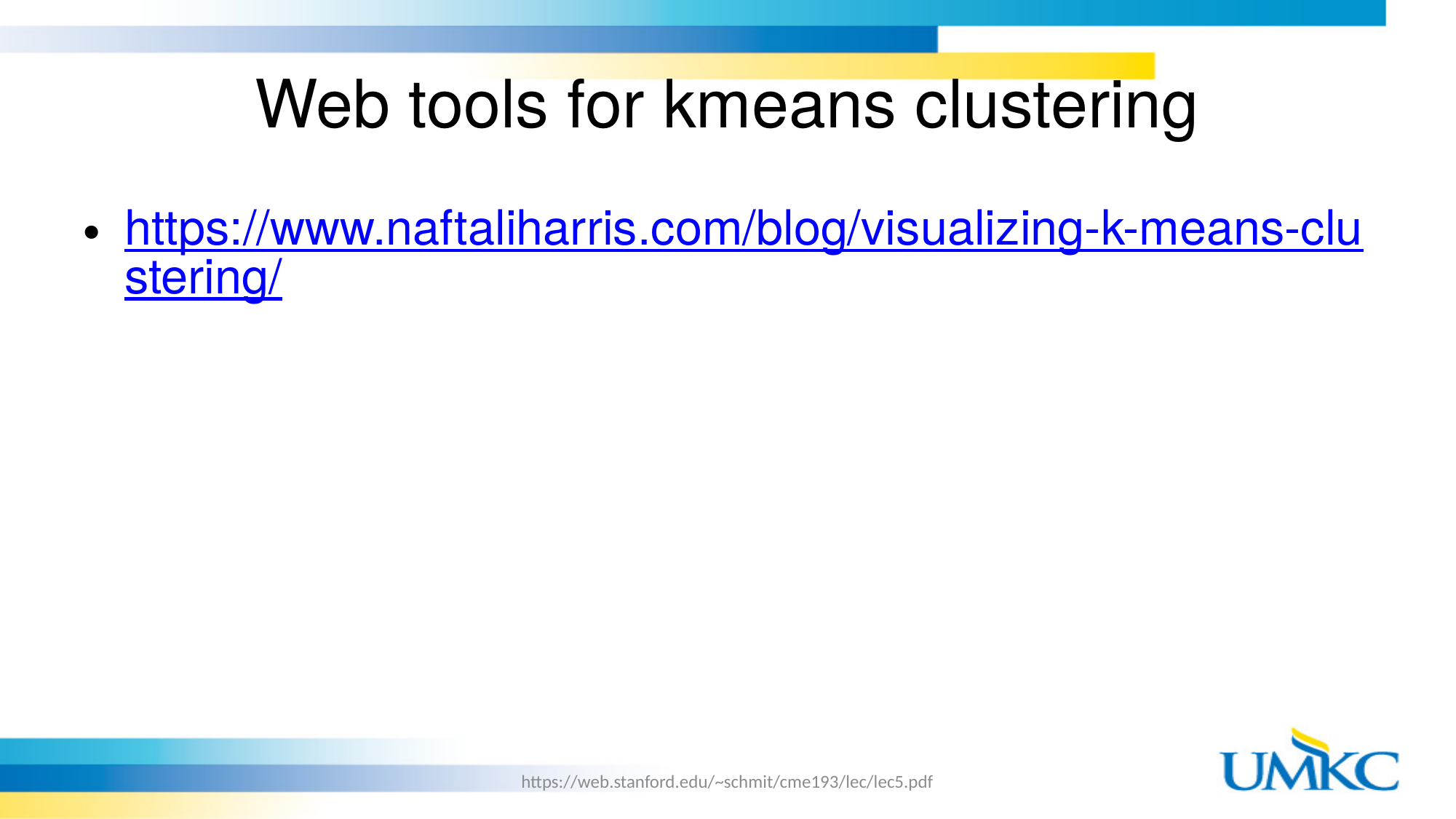

# Web tools for kmeans clustering
https://www.naftaliharris.com/blog/visualizing-k-means-clustering/
https://web.stanford.edu/~schmit/cme193/lec/lec5.pdf